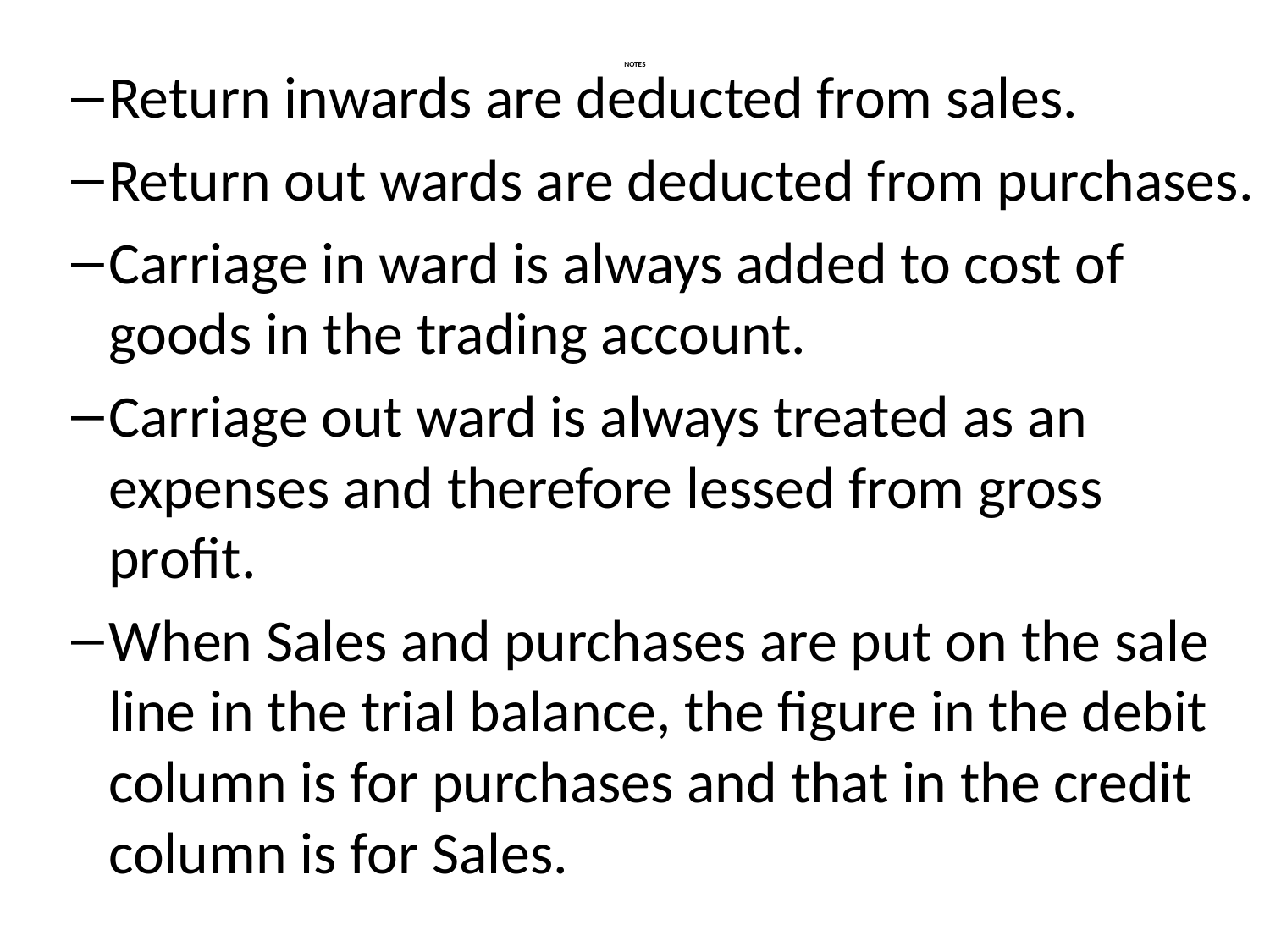

Return inwards are deducted from sales.
Return out wards are deducted from purchases.
Carriage in ward is always added to cost of goods in the trading account.
Carriage out ward is always treated as an expenses and therefore lessed from gross profit.
When Sales and purchases are put on the sale line in the trial balance, the figure in the debit column is for purchases and that in the credit column is for Sales.

# NOTES